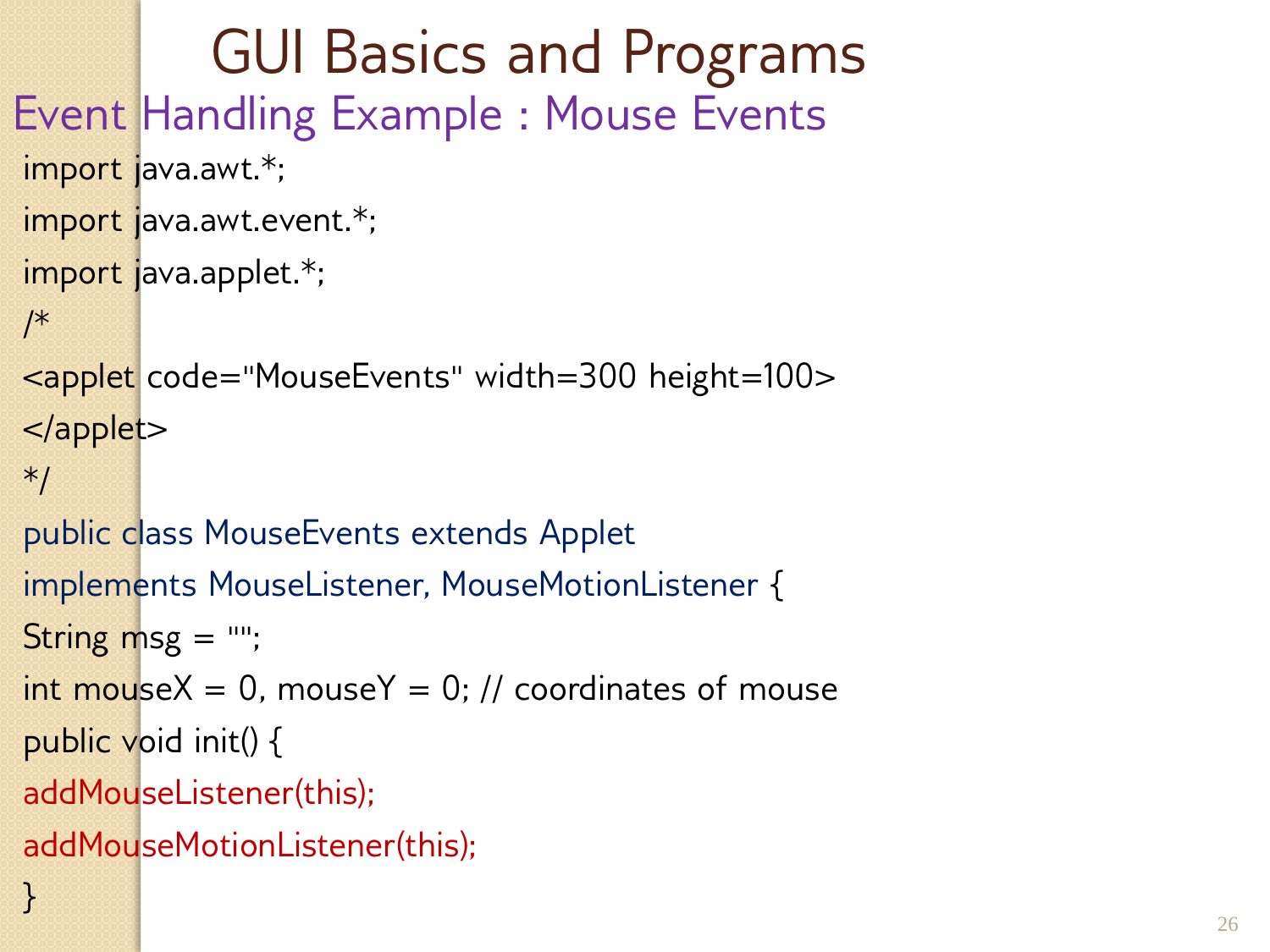

GUI Basics and Programs
Event Handling Example : Mouse Events
import java.awt.*;
import java.awt.event.*;
import java.applet.*;
/*
<applet code="MouseEvents" width=300 height=100>
</applet>
*/
public class MouseEvents extends Applet
implements MouseListener, MouseMotionListener {
String msg = "";
int mouseX = 0, mouseY = 0; // coordinates of mouse
public void init() {
addMouseListener(this);
addMouseMotionListener(this);
}
26